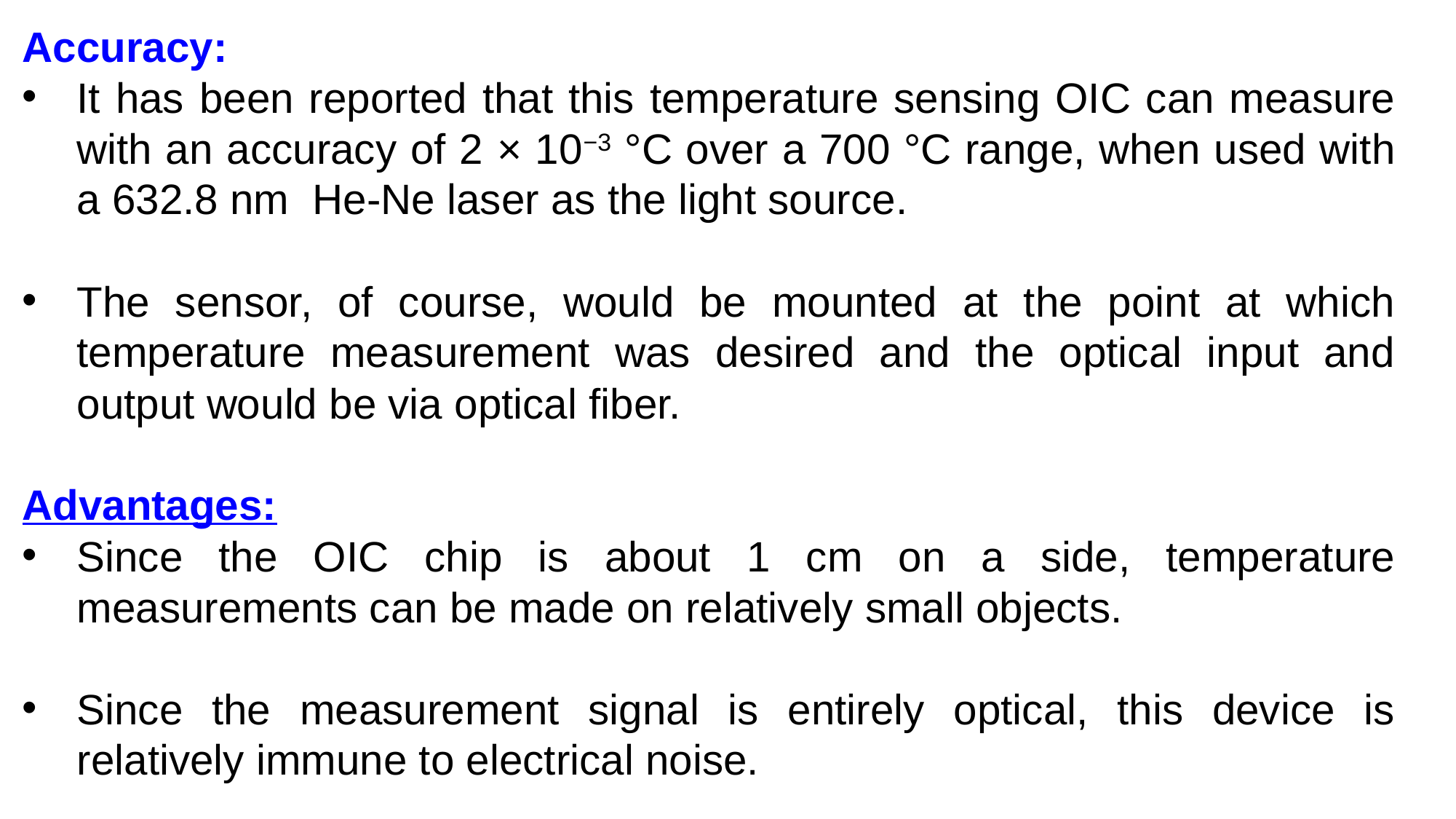

Accuracy:
It has been reported that this temperature sensing OIC can measure with an accuracy of 2 × 10−3 °C over a 700 °C range, when used with a 632.8 nm  He-Ne laser as the light source.

The sensor, of course, would be mounted at the point at which temperature measurement was desired and the optical input and output would be via optical fiber.

Advantages:
Since the OIC chip is about 1 cm on a side, temperature measurements can be made on relatively small objects.

Since the measurement signal is entirely optical, this device is relatively immune to electrical noise.